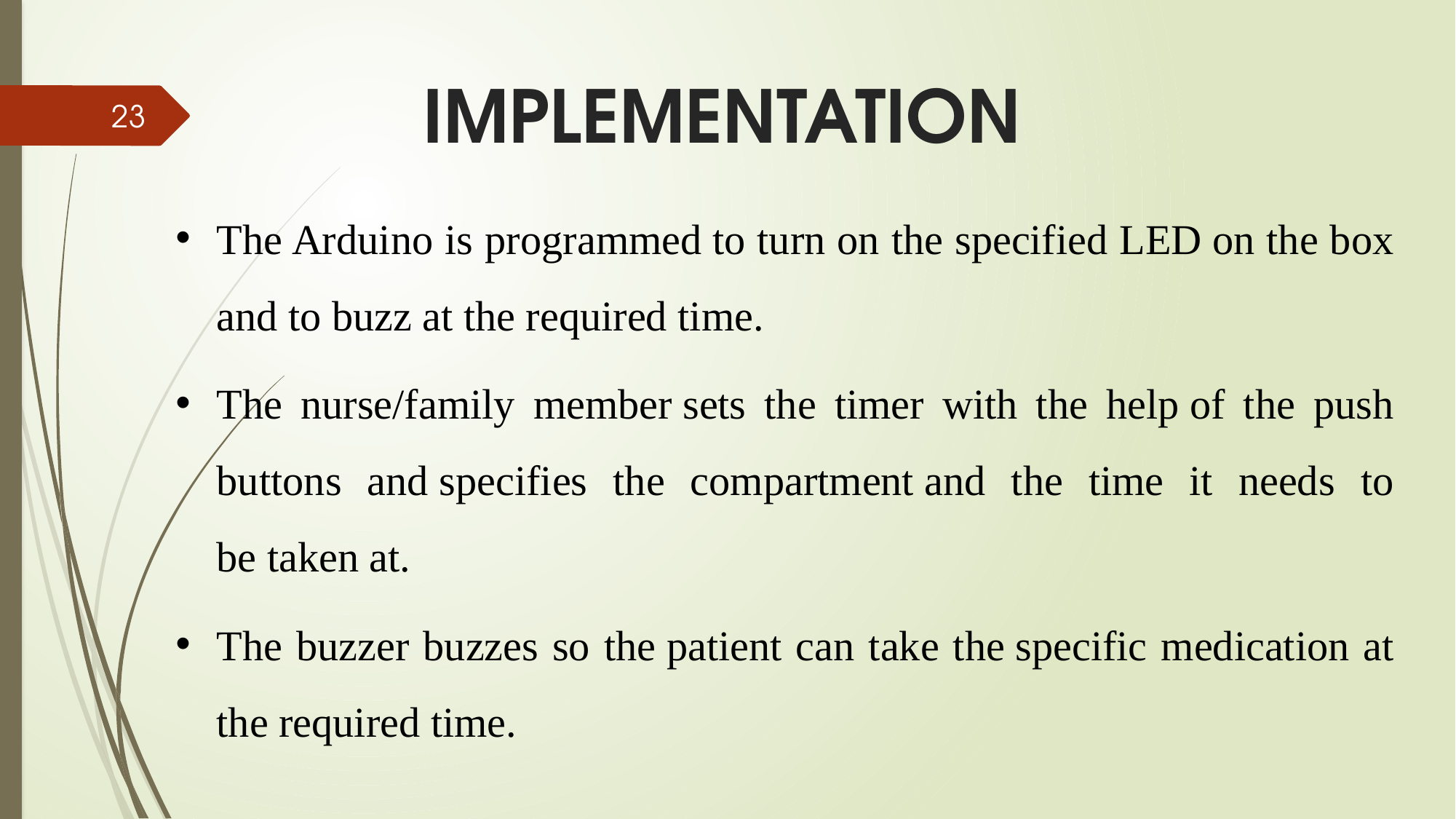

# IMPLEMENTATION
23

The Arduino is programmed to turn on the specified LED on the box and to buzz at the required time.
The nurse/family member sets the timer with the help of the push buttons and specifies the compartment and the time it needs to be taken at.
The buzzer buzzes so the patient can take the specific medication at the required time.